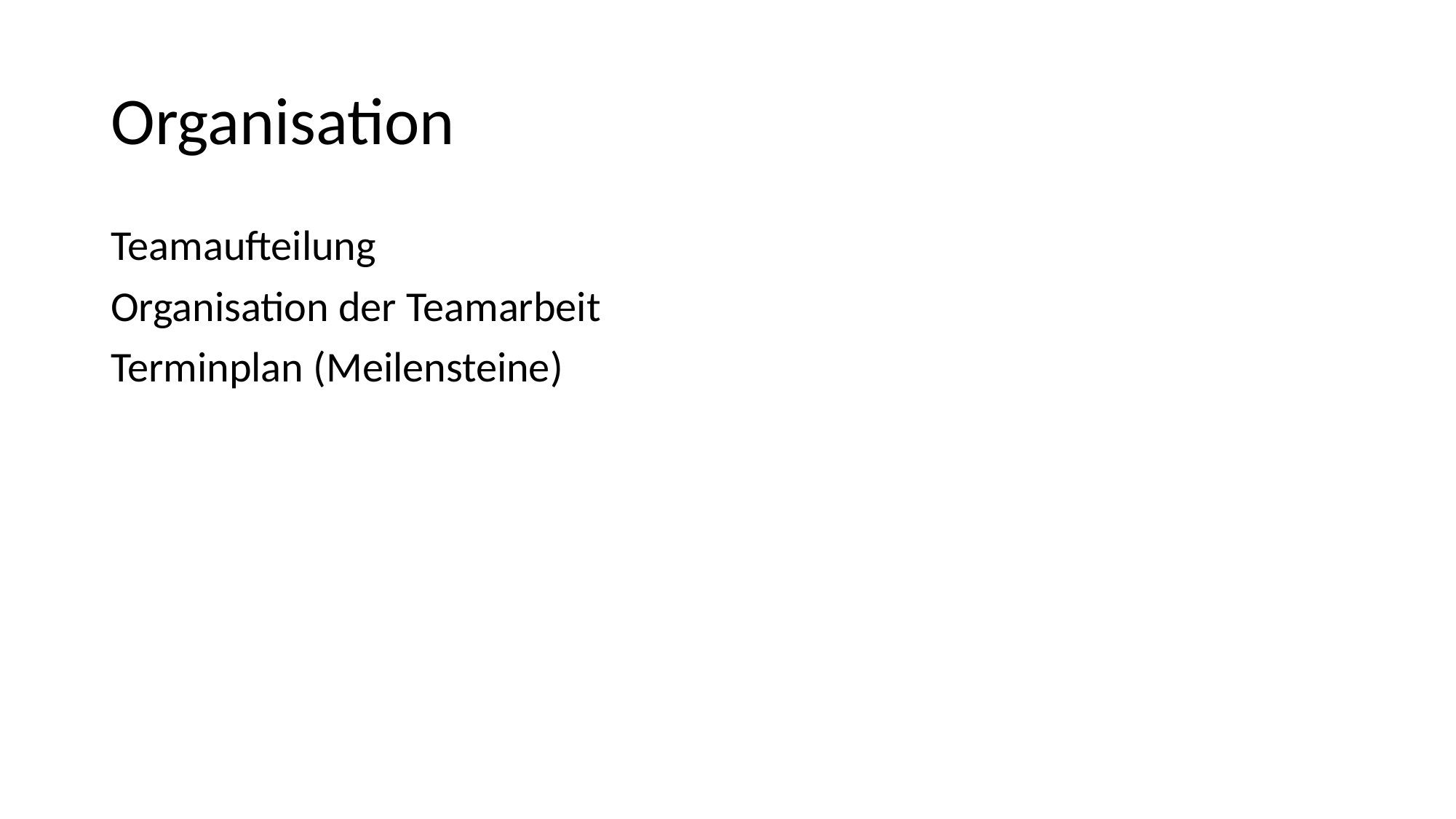

# Organisation
Teamaufteilung
Organisation der Teamarbeit
Terminplan (Meilensteine)